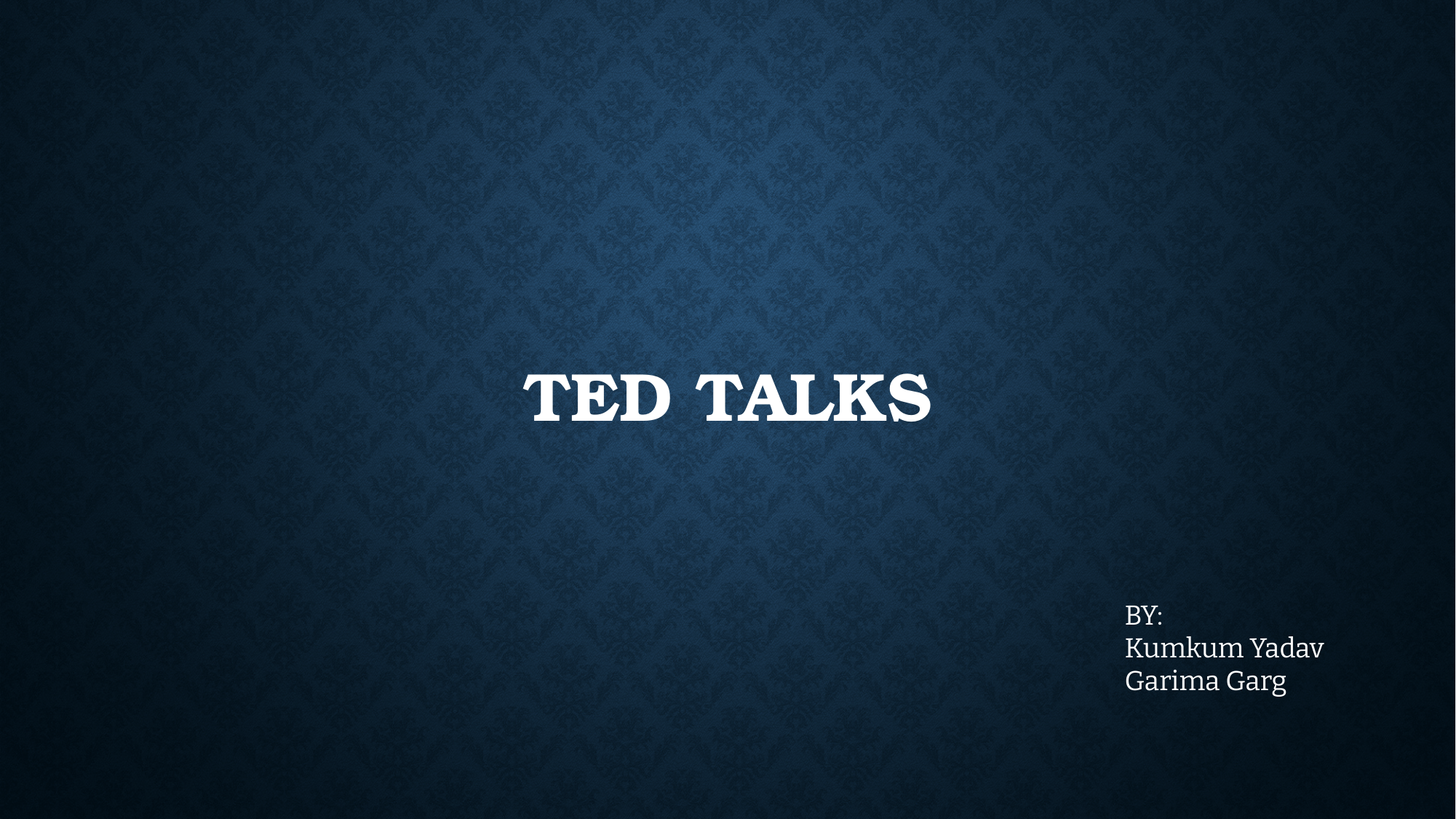

# TED TALKS
BY:
Kumkum Yadav
Garima Garg